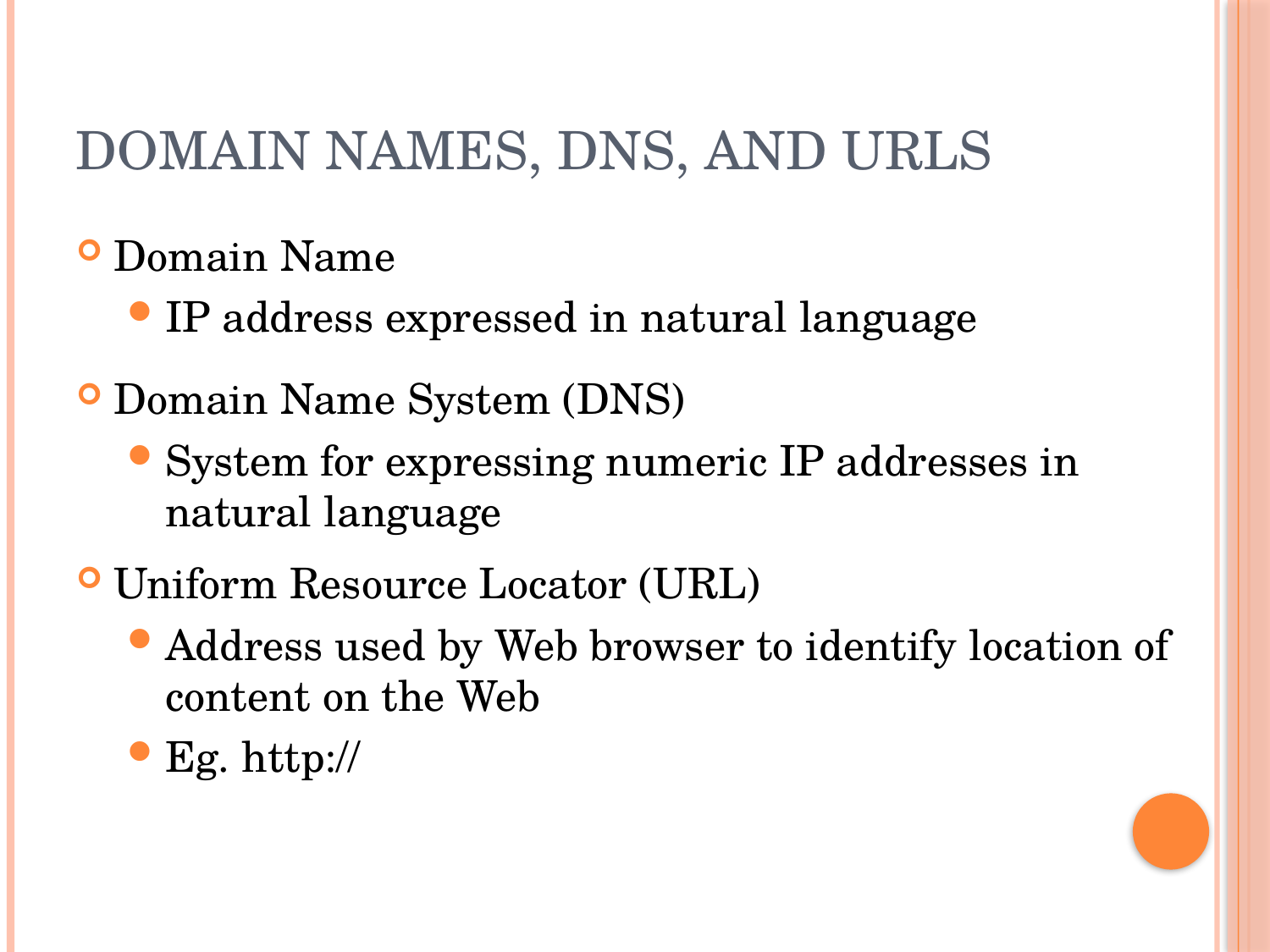

# Domain Names, DNS, and URLs
Domain Name
IP address expressed in natural language
Domain Name System (DNS)
System for expressing numeric IP addresses in natural language
Uniform Resource Locator (URL)
Address used by Web browser to identify location of content on the Web
Eg. http://